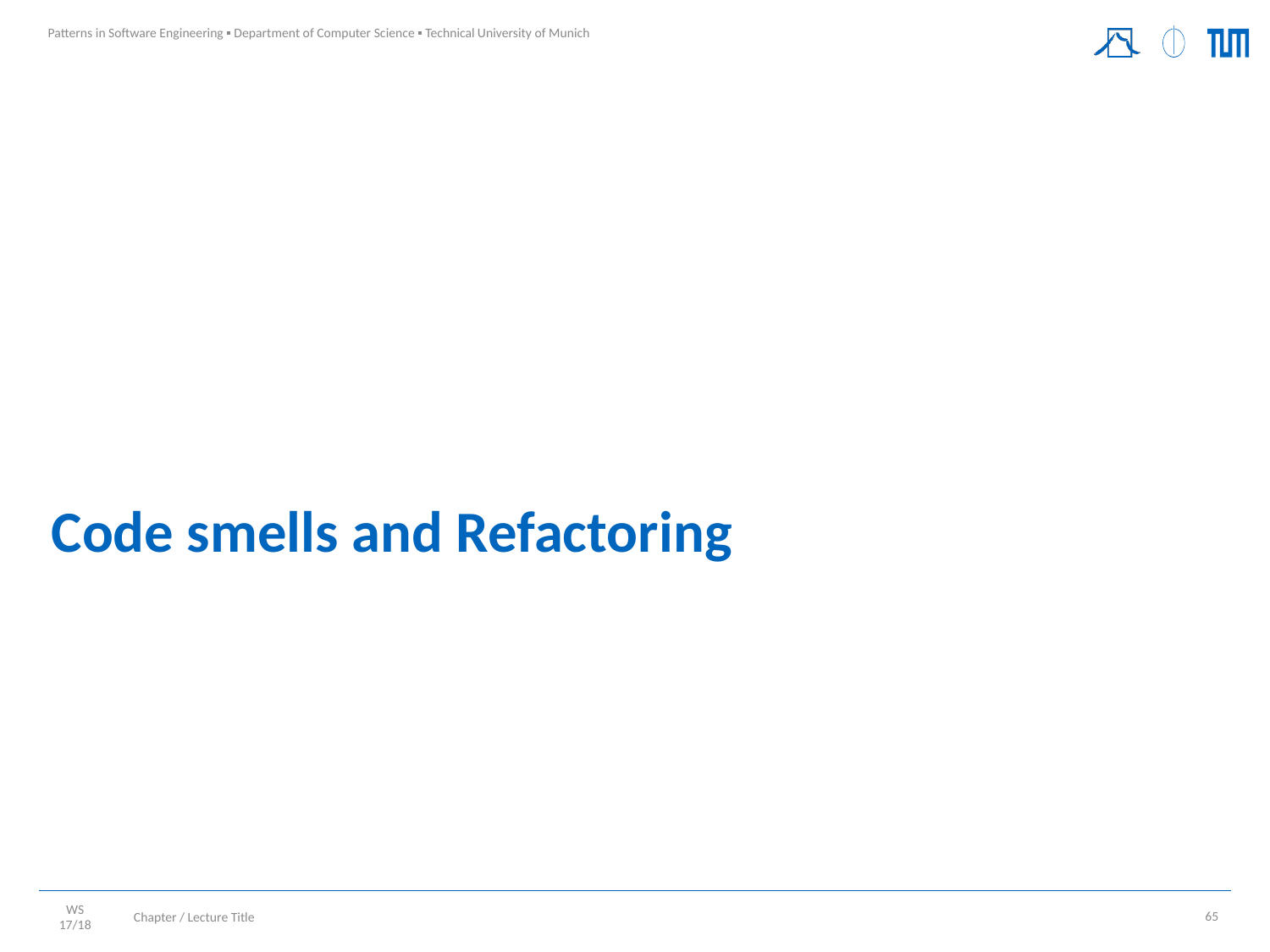

# Code smells and Refactoring

Chapter / Lecture Title
65
WS 17/18